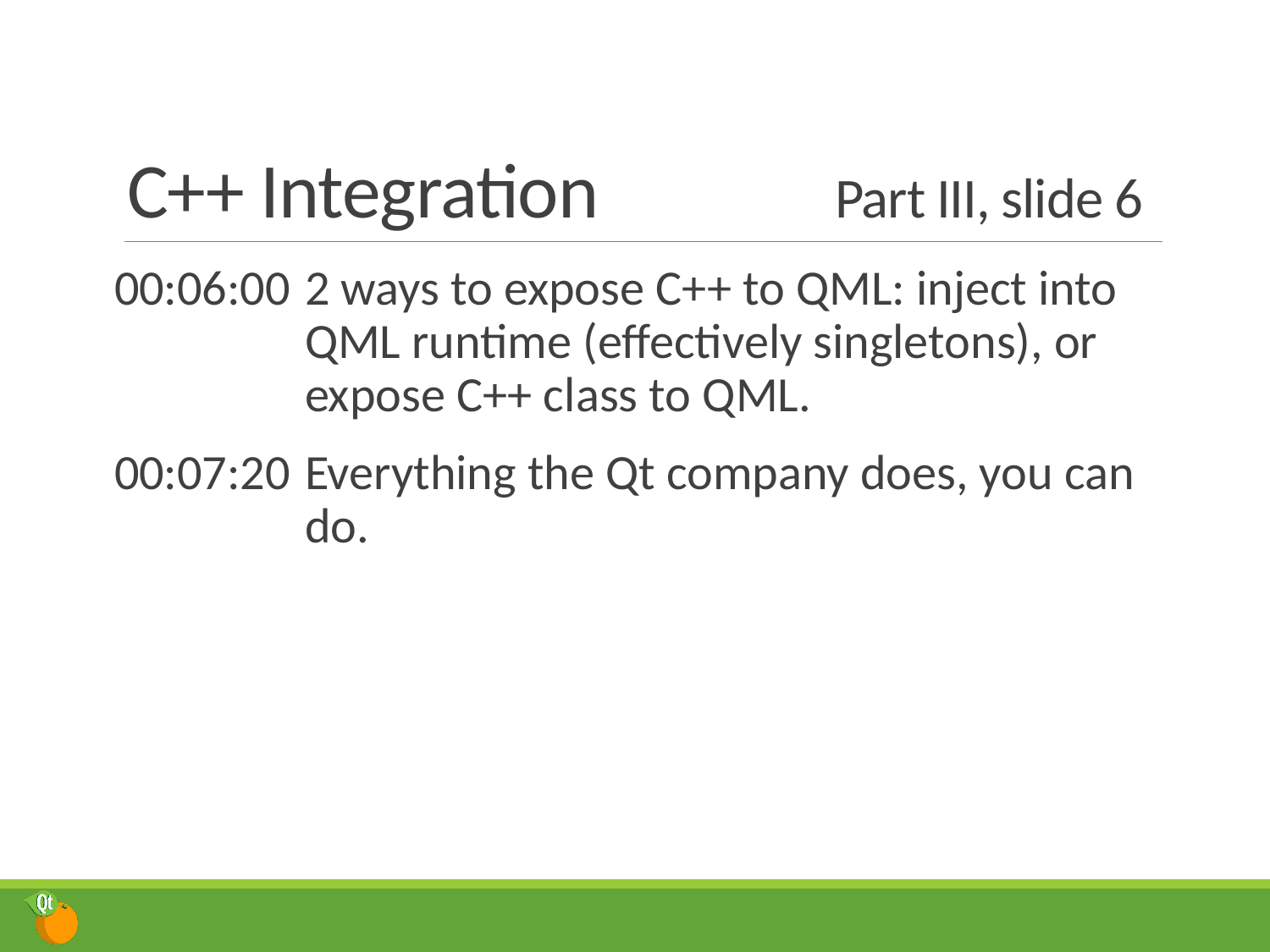

# C++ Integration	Part III, slide 6
00:06:00	2 ways to expose C++ to QML: inject into QML runtime (effectively singletons), or expose C++ class to QML.
00:07:20	Everything the Qt company does, you can do.